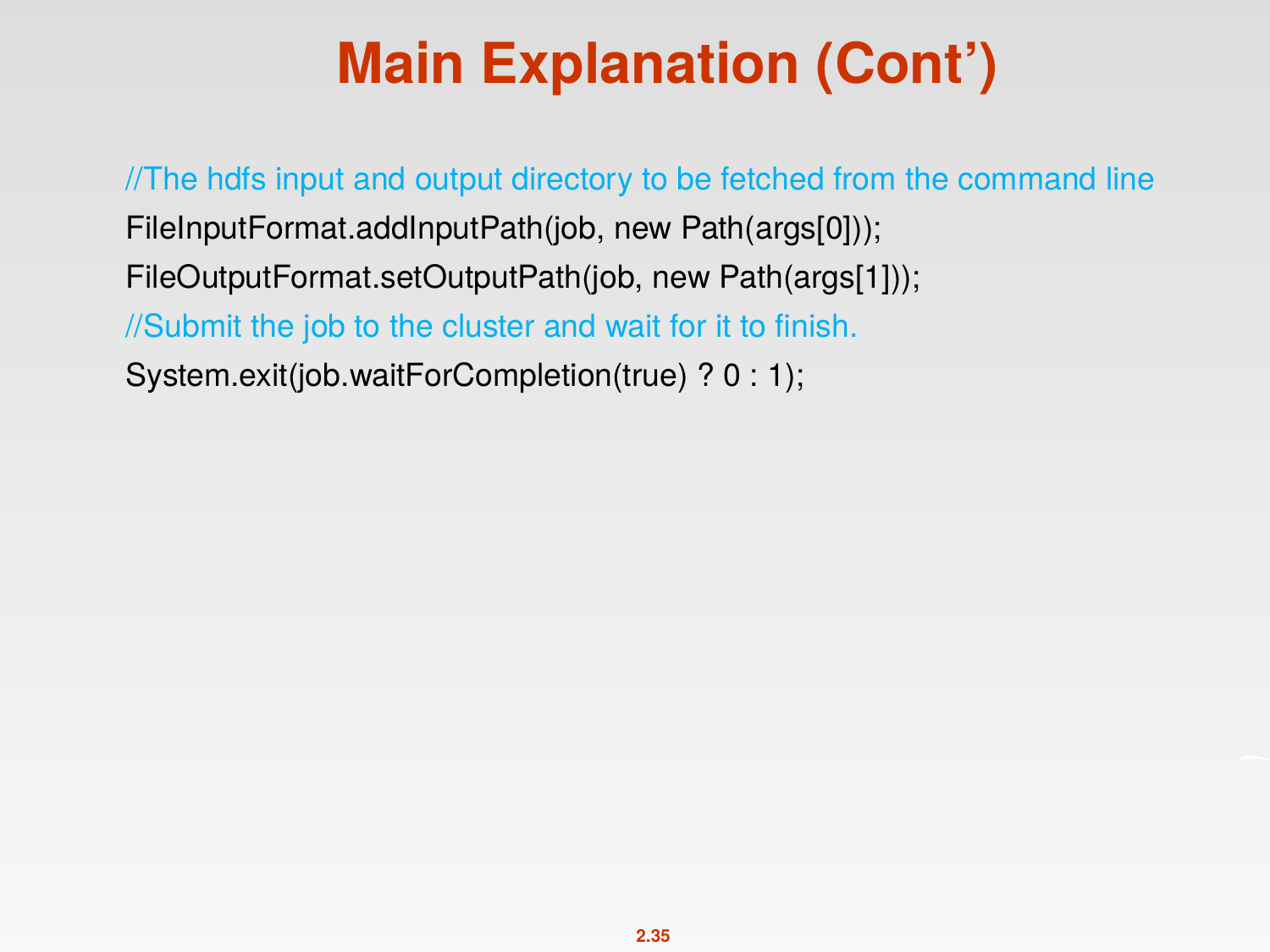

# Main Explanation (Cont’)
//The hdfs input and output directory to be fetched from the command line
FileInputFormat.addInputPath(job, new Path(args[0]));
FileOutputFormat.setOutputPath(job, new Path(args[1]));
//Submit the job to the cluster and wait for it to finish.
System.exit(job.waitForCompletion(true) ? 0 : 1);